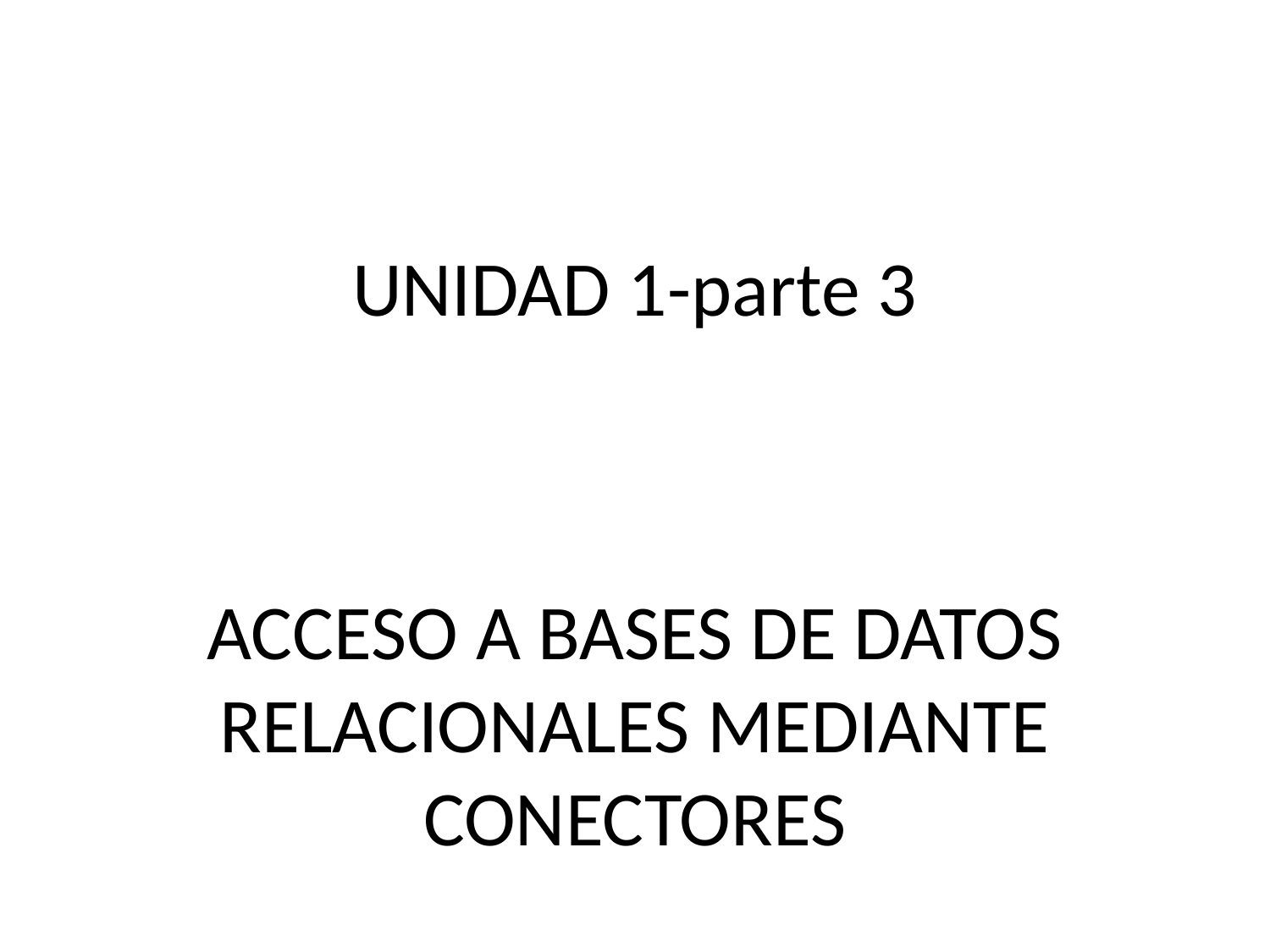

UNIDAD 1-parte 3
ACCESO A BASES DE DATOS RELACIONALES MEDIANTE CONECTORES